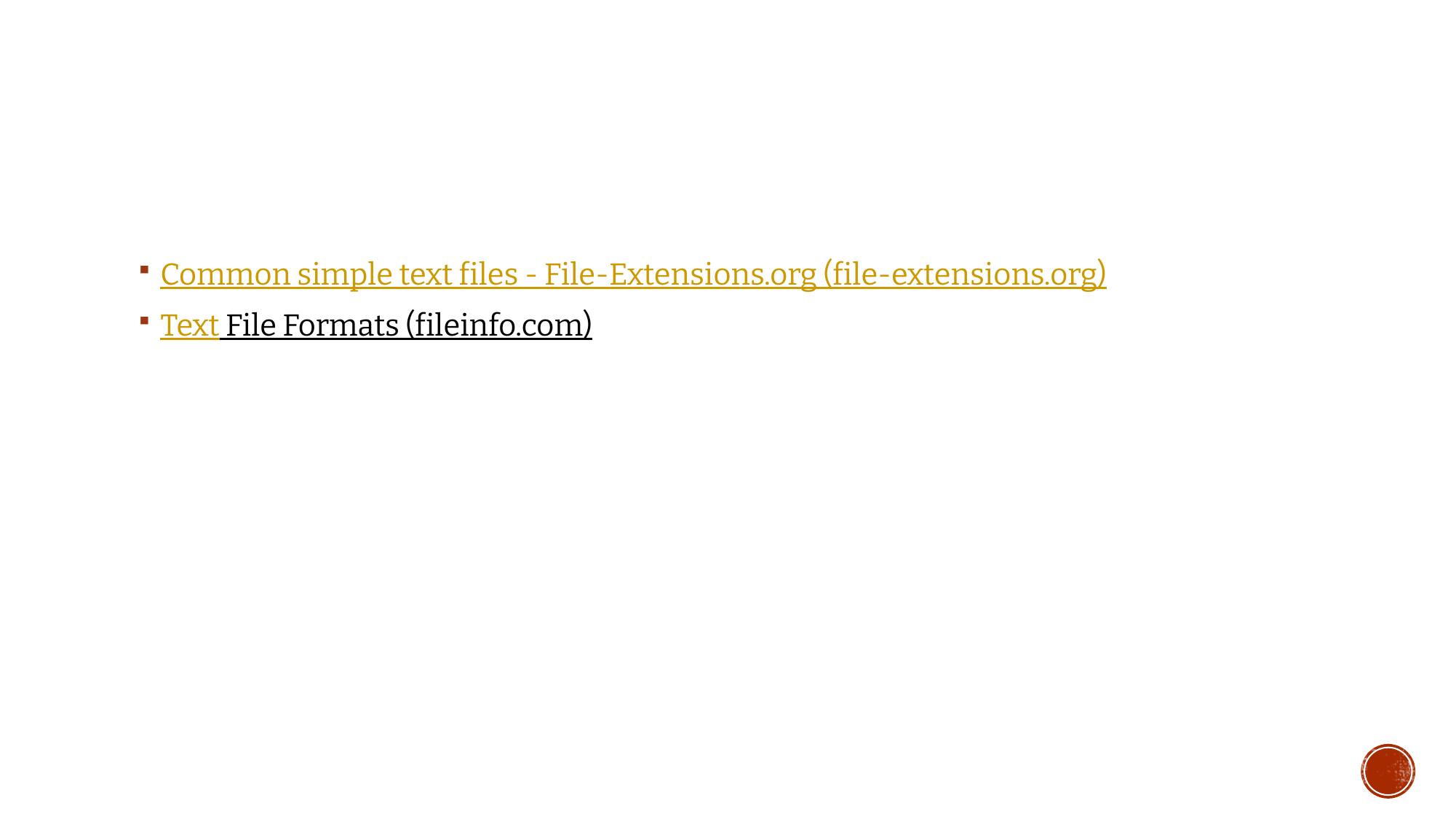

#
Common simple text files - File-Extensions.org (file-extensions.org)
Text File Formats (fileinfo.com)